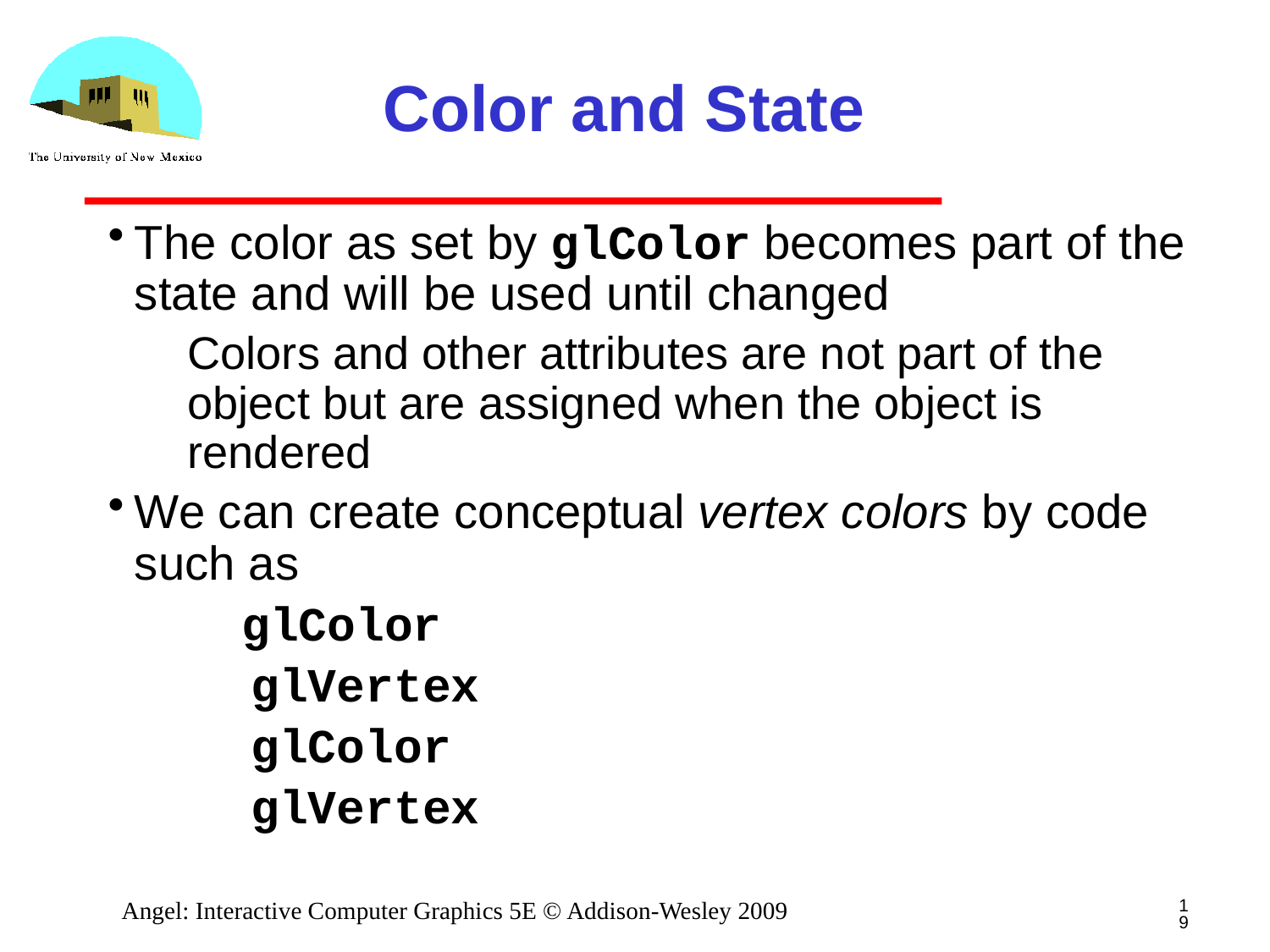

# Color and State
The color as set by glColor becomes part of the state and will be used until changed
Colors and other attributes are not part of the object but are assigned when the object is rendered
We can create conceptual vertex colors by code such as
          glColor
     glVertex
     glColor
     glVertex
19
Angel: Interactive Computer Graphics 5E © Addison-Wesley 2009